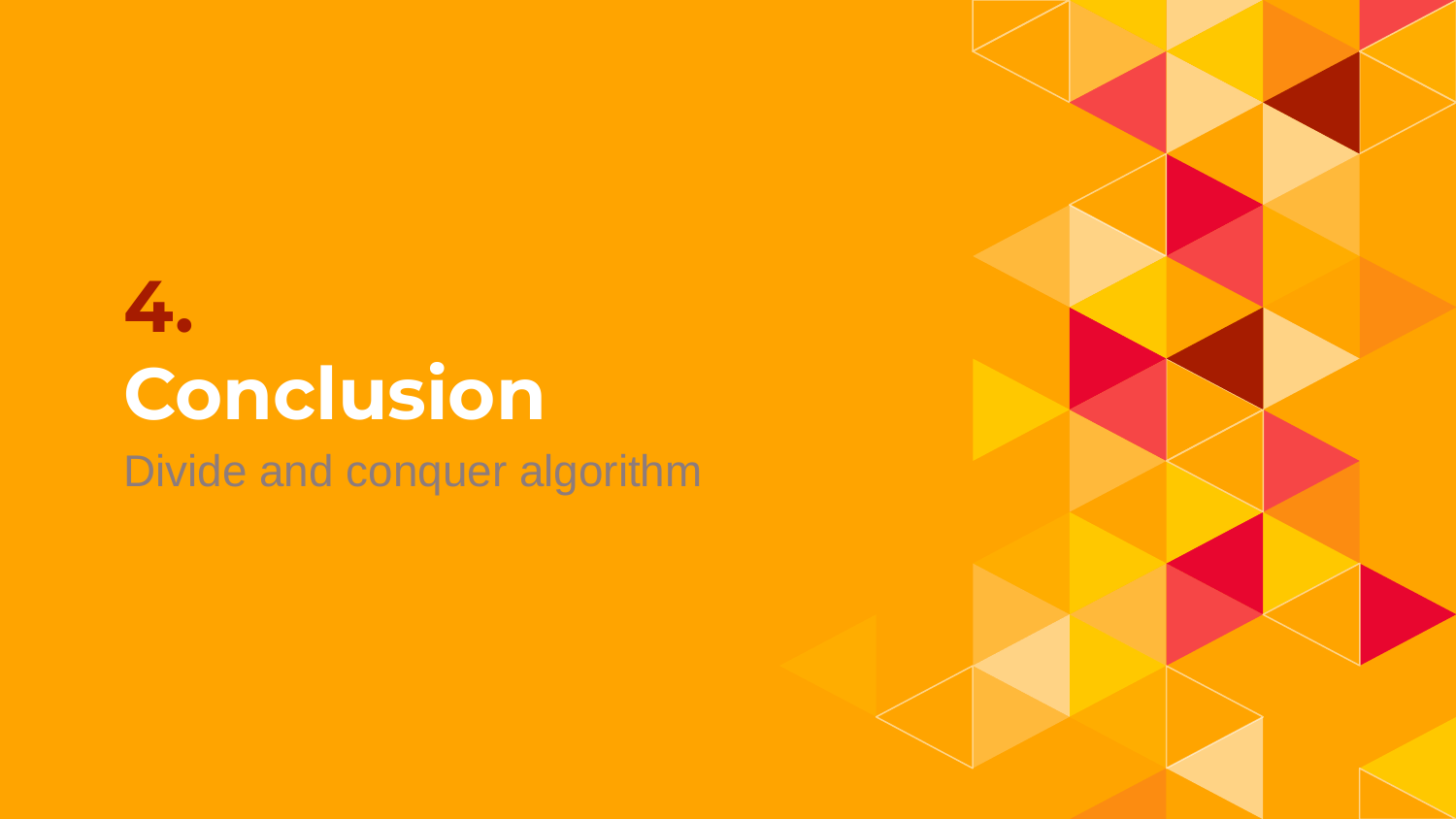

# 4.
Conclusion
Divide and conquer algorithm